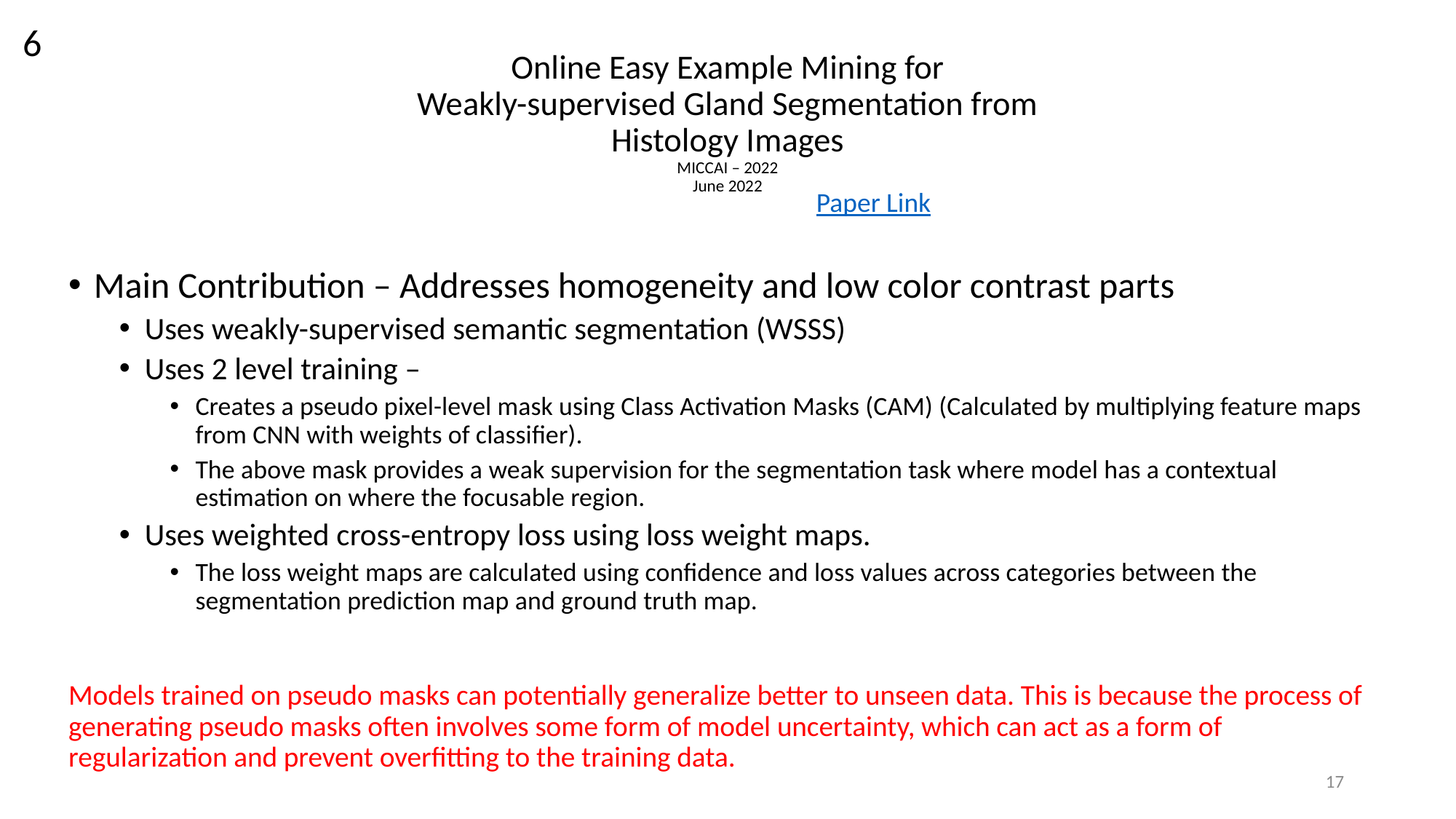

6
# Online Easy Example Mining for Weakly-supervised Gland Segmentation from Histology Images MICCAI – 2022 June 2022
Paper Link
Main Contribution – Addresses homogeneity and low color contrast parts
Uses weakly-supervised semantic segmentation (WSSS)
Uses 2 level training –
Creates a pseudo pixel-level mask using Class Activation Masks (CAM) (Calculated by multiplying feature maps from CNN with weights of classifier).
The above mask provides a weak supervision for the segmentation task where model has a contextual estimation on where the focusable region.
Uses weighted cross-entropy loss using loss weight maps.
The loss weight maps are calculated using confidence and loss values across categories between the segmentation prediction map and ground truth map.

Models trained on pseudo masks can potentially generalize better to unseen data. This is because the process of generating pseudo masks often involves some form of model uncertainty, which can act as a form of regularization and prevent overfitting to the training data.
17